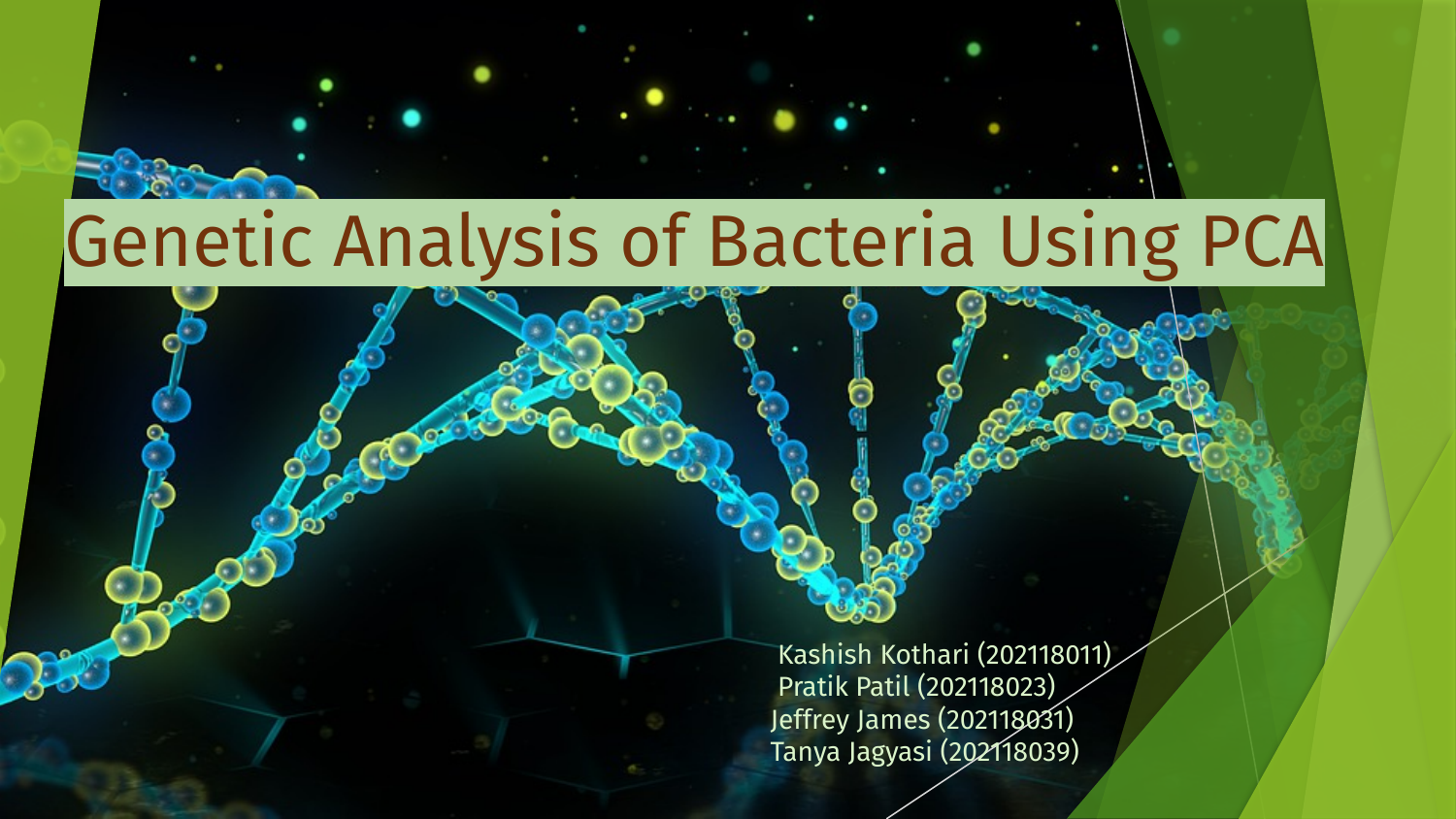

# Genetic Analysis of Bacteria Using PCA

 Kashish Kothari (202118011)
 Pratik Patil (202118023)
Jeffrey James (202118031)
Tanya Jagyasi (202118039)